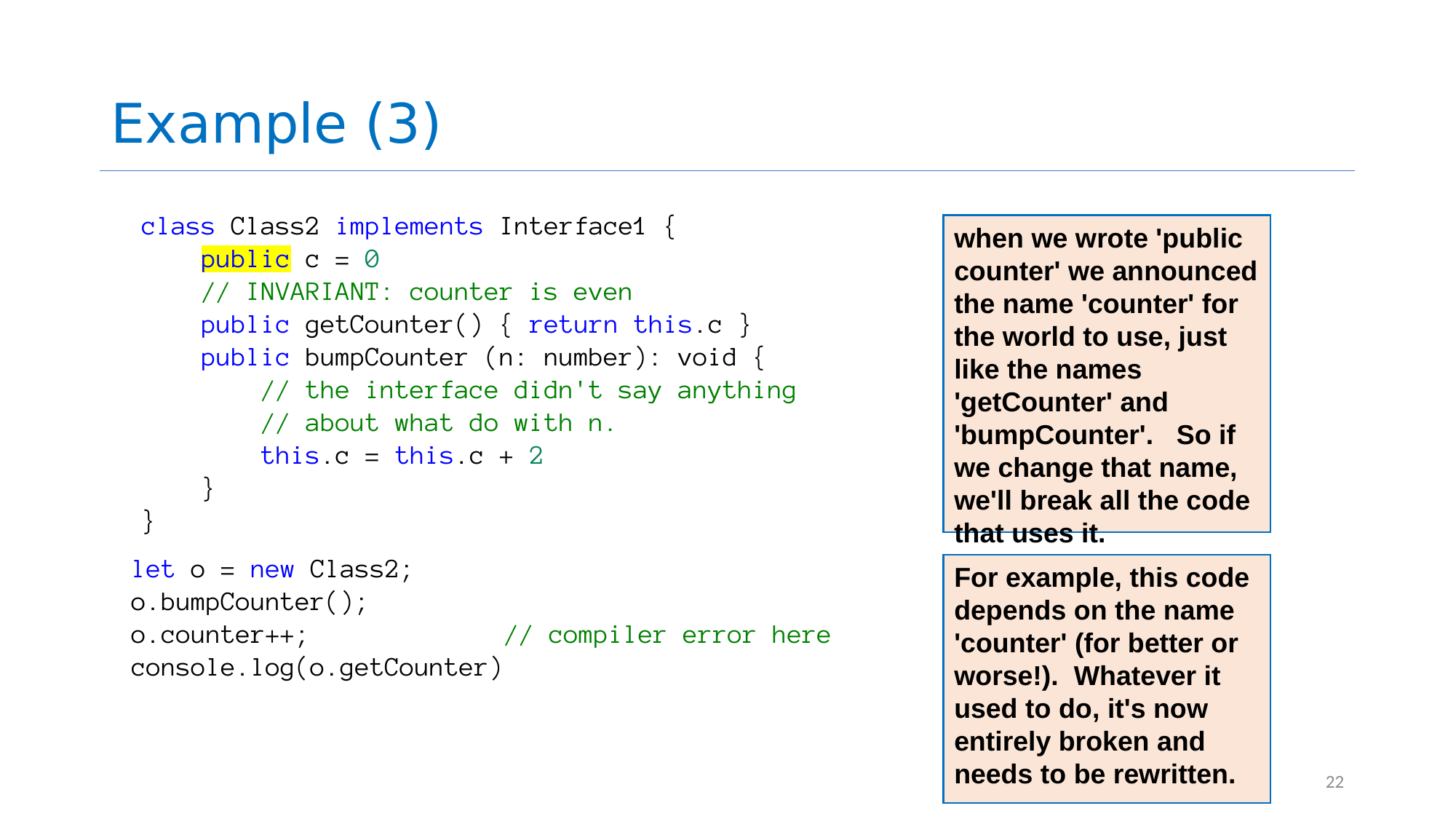

# Example (3)
class Class2 implements Interface1 {
    public c = 0
    // INVARIANT: counter is even
    public getCounter() { return this.c }
    public bumpCounter (n: number): void {
        // the interface didn't say anything
        // about what do with n.
        this.c = this.c + 2
    }
}
when we wrote 'public counter' we announced the name 'counter' for the world to use, just like the names 'getCounter' and 'bumpCounter'.   So if we change that name, we'll break all the code that uses it.

let o = new Class2;
o.bumpCounter();
o.counter++;             // compiler error here
console.log(o.getCounter)
For example, this code depends on the name 'counter' (for better or worse!).  Whatever it used to do, it's now entirely broken and needs to be rewritten.
22